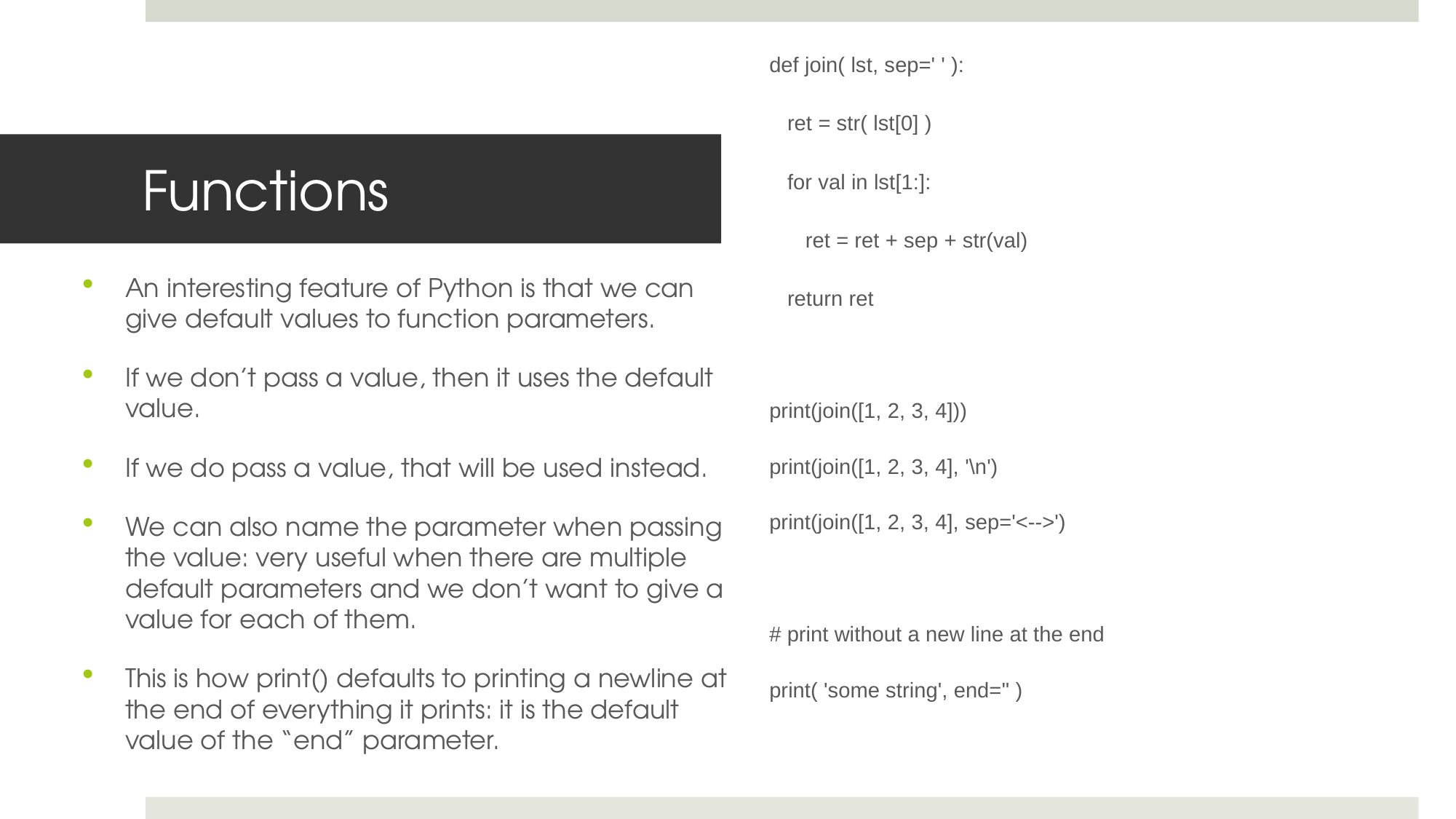

def join( lst, sep=' ' ):
   ret = str( lst[0] )
   for val in lst[1:]:
      ret = ret + sep + str(val)
   return ret

print(join([1, 2, 3, 4]))
print(join([1, 2, 3, 4], '\n')
print(join([1, 2, 3, 4], sep='<-->')

# print without a new line at the end
print( 'some string', end='' )
# Functions
An interesting feature of Python is that we can give default values to function parameters.
If we don’t pass a value, then it uses the default value.
If we do pass a value, that will be used instead.
We can also name the parameter when passing the value: very useful when there are multiple default parameters and we don’t want to give a value for each of them.
This is how print() defaults to printing a newline at the end of everything it prints: it is the default value of the “end” parameter.